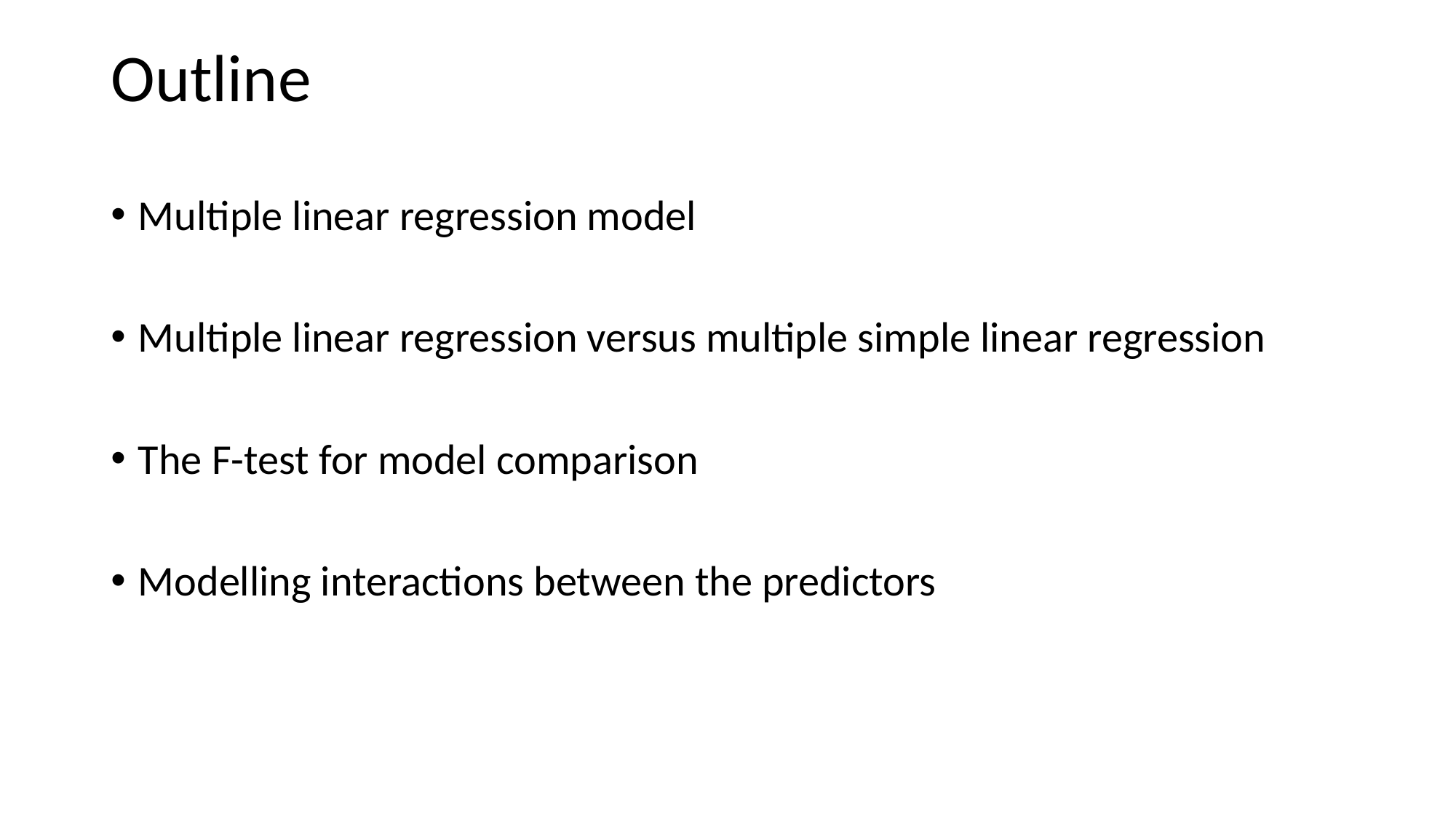

# Outline
Multiple linear regression model

Multiple linear regression versus multiple simple linear regression

The F-test for model comparison

Modelling interactions between the predictors